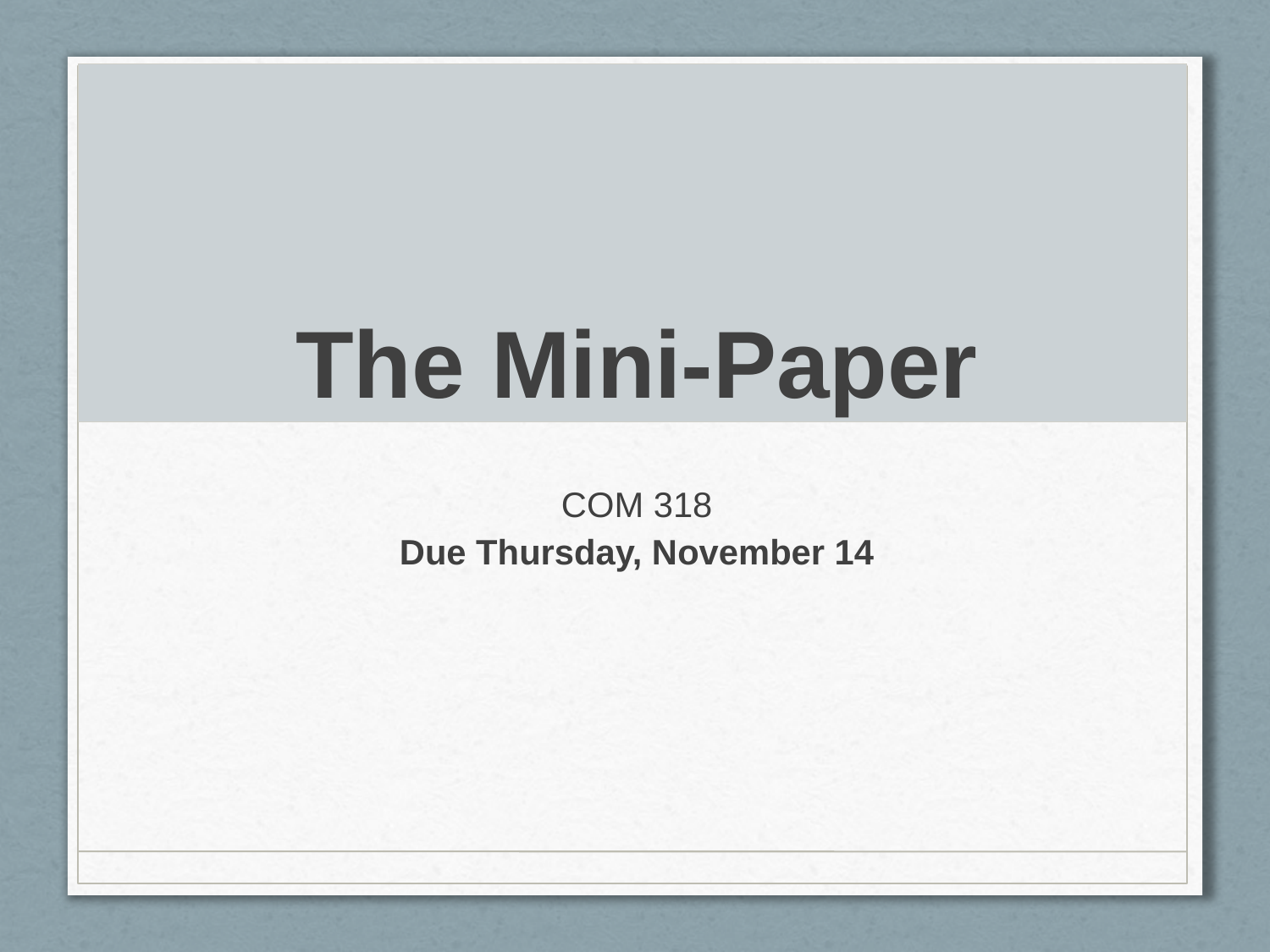

# The Mini-Paper
COM 318
Due Thursday, November 14